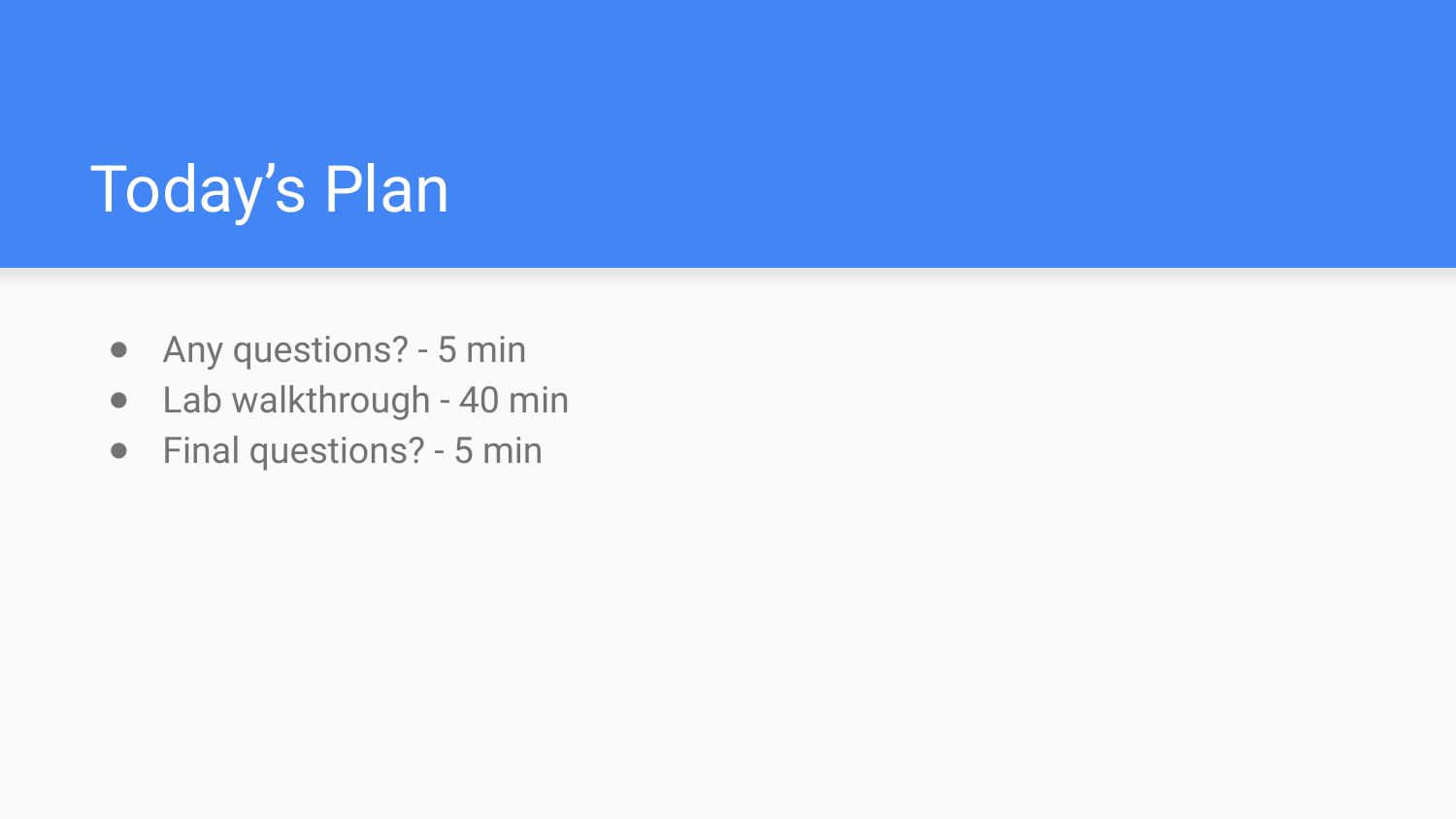

# Today’s Plan
Any questions? - 5 min
Lab walkthrough - 40 min
Final questions? - 5 min